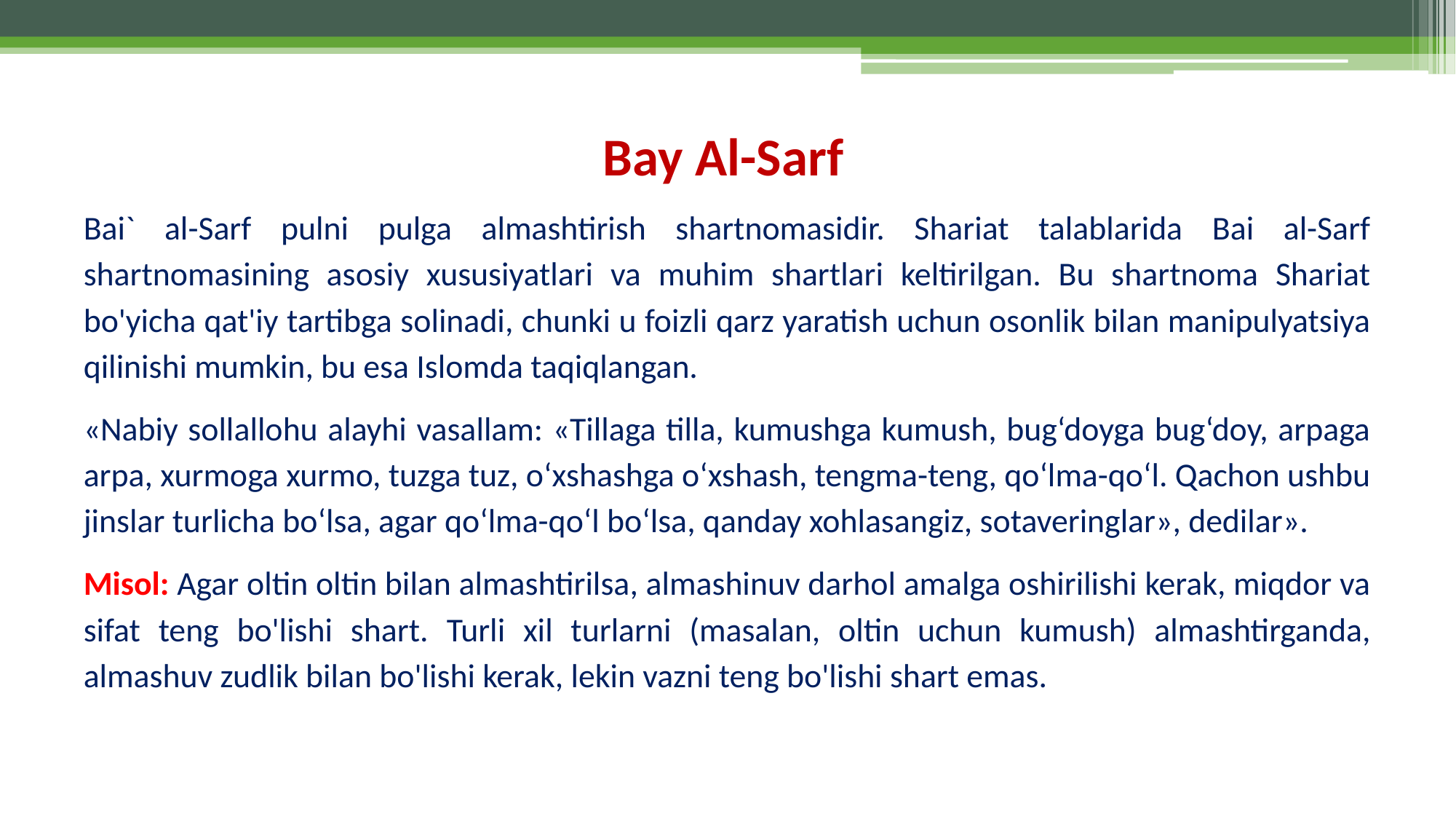

# Bay Al-Sarf
Bai` al-Sarf pulni pulga almashtirish shartnomasidir. Shariat talablarida Bai al-Sarf shartnomasining asosiy xususiyatlari va muhim shartlari keltirilgan. Bu shartnoma Shariat bo'yicha qat'iy tartibga solinadi, chunki u foizli qarz yaratish uchun osonlik bilan manipulyatsiya qilinishi mumkin, bu esa Islomda taqiqlangan.
«Nabiy sollallohu alayhi vasallam: «Tillaga tilla, kumushga kumush, bug‘doyga bug‘doy, arpaga arpa, xurmoga xurmo, tuzga tuz, o‘xshashga o‘xshash, tengma-teng, qo‘lma-qo‘l. Qachon ushbu jinslar turlicha bo‘lsa, agar qo‘lma-qo‘l bo‘lsa, qanday xohlasangiz, sotaveringlar», dedilar».
Misol: Agar oltin oltin bilan almashtirilsa, almashinuv darhol amalga oshirilishi kerak, miqdor va sifat teng bo'lishi shart. Turli xil turlarni (masalan, oltin uchun kumush) almashtirganda, almashuv zudlik bilan bo'lishi kerak, lekin vazni teng bo'lishi shart emas.